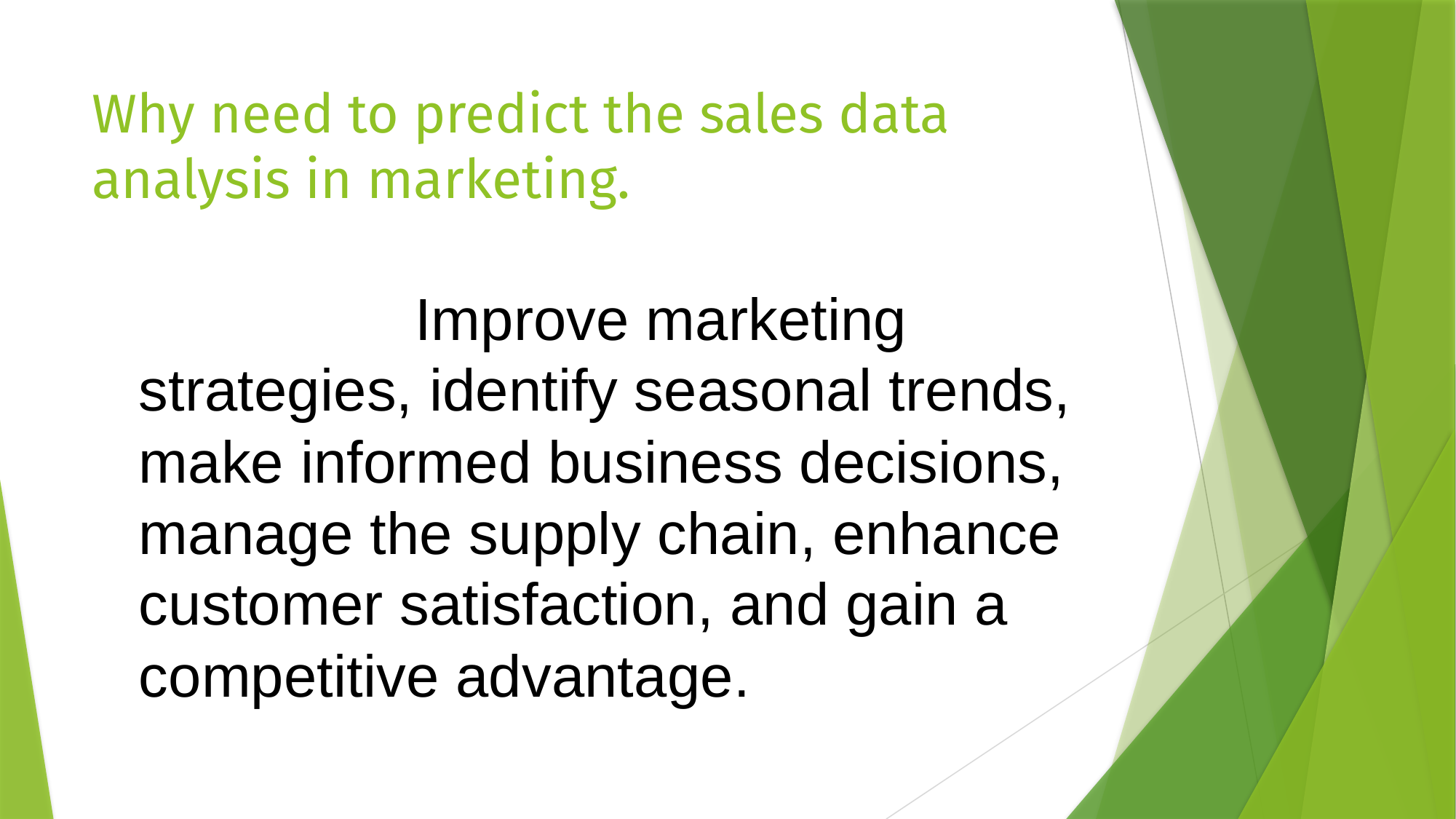

# Why need to predict the sales data analysis in marketing.
                       Improve marketing strategies, identify seasonal trends, make informed business decisions, manage the supply chain, enhance customer satisfaction, and gain a competitive advantage.